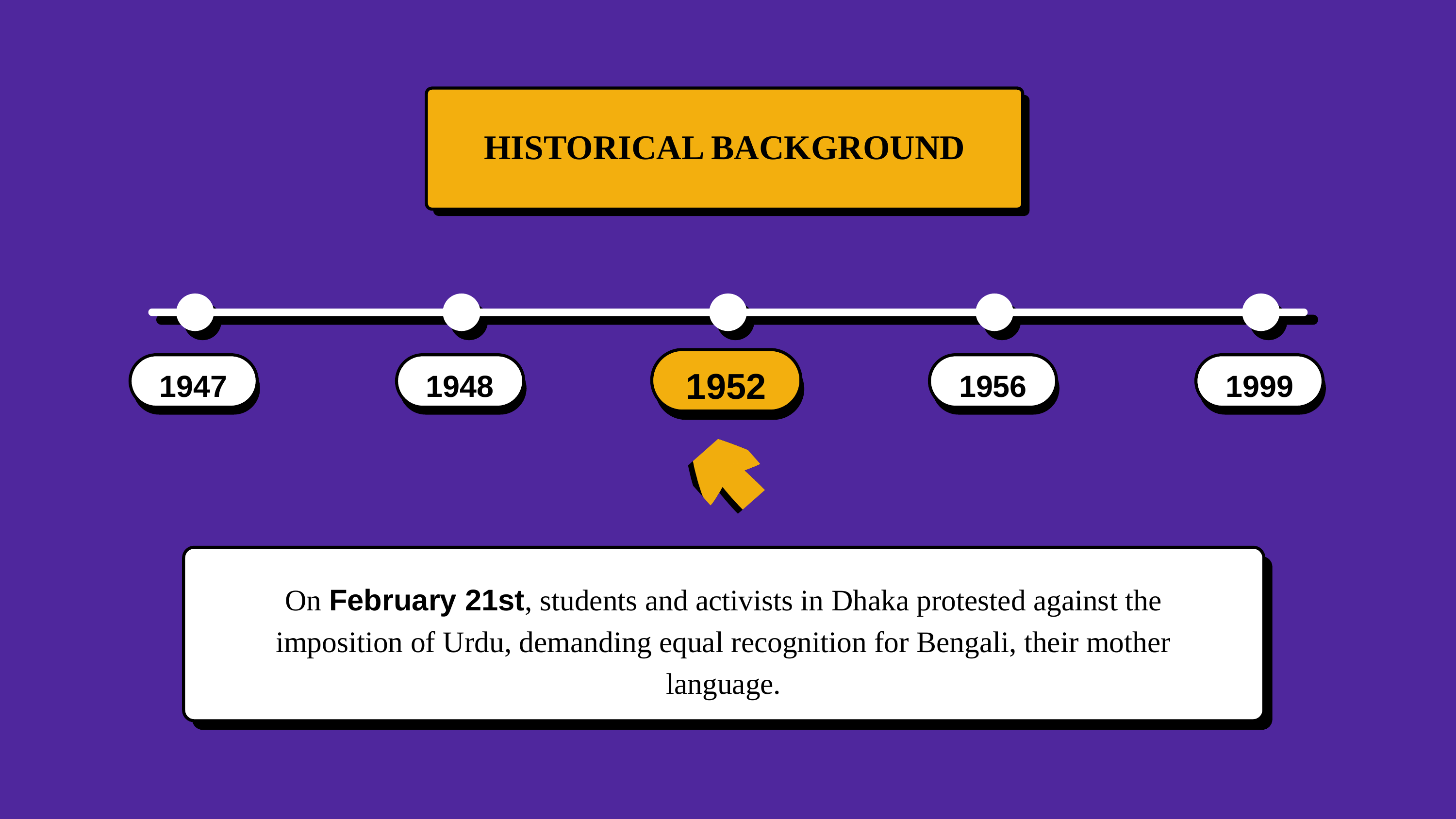

HISTORICAL BACKGROUND

1952

1947

1948

1956

1999

On February 21st, students and activists in Dhaka protested against the imposition of Urdu, demanding equal recognition for Bengali, their mother language.